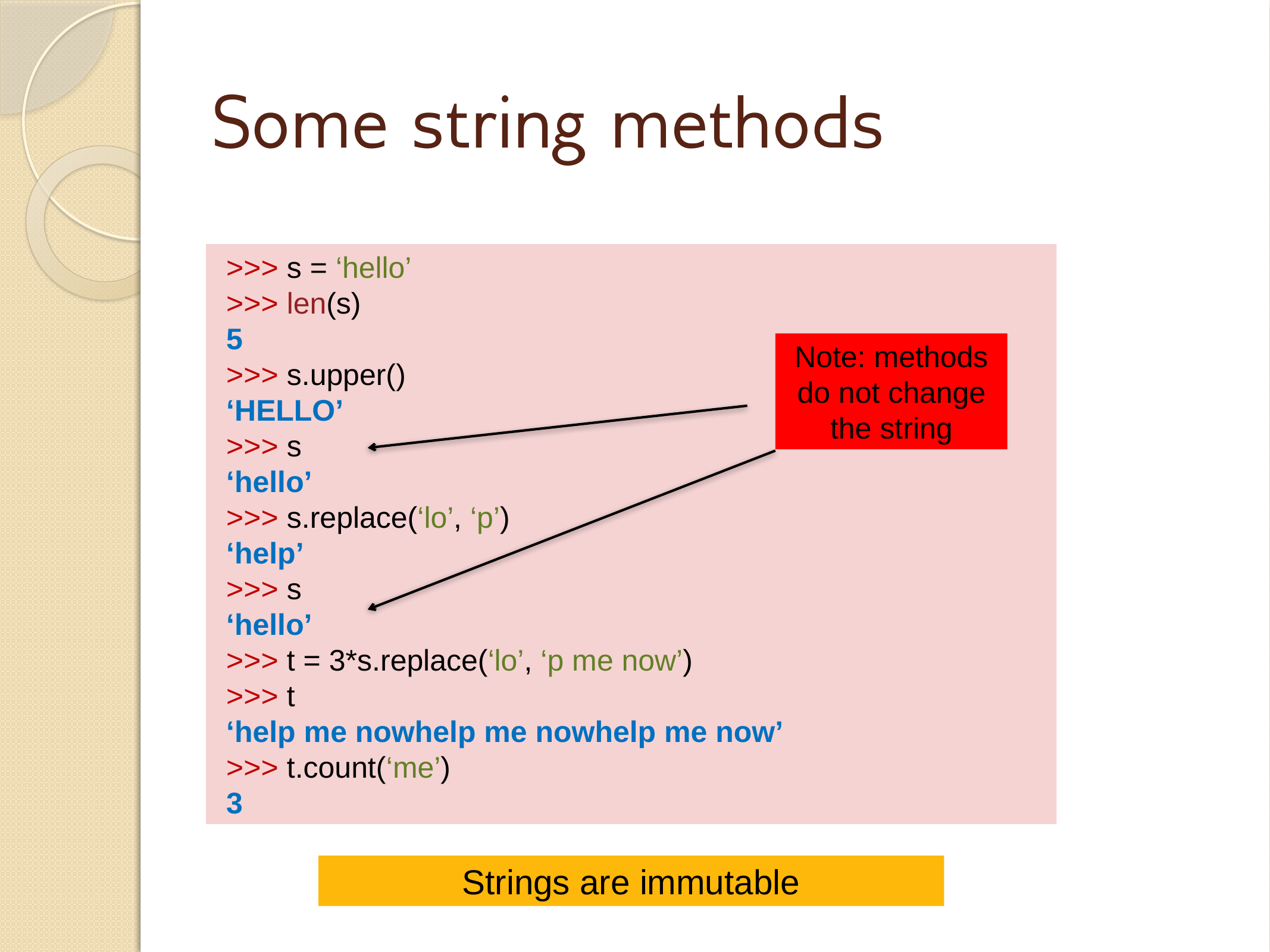

# Some string methods
>>> s = ‘hello’
>>> len(s)
5
>>> s.upper()
‘HELLO’
>>> s
‘hello’
>>> s.replace(‘lo’, ‘p’)
‘help’
>>> s
‘hello’
>>> t = 3*s.replace(‘lo’, ‘p me now’)
>>> t
‘help me nowhelp me nowhelp me now’
>>> t.count(‘me’)
3
Note: methods do not change the string
Strings are immutable